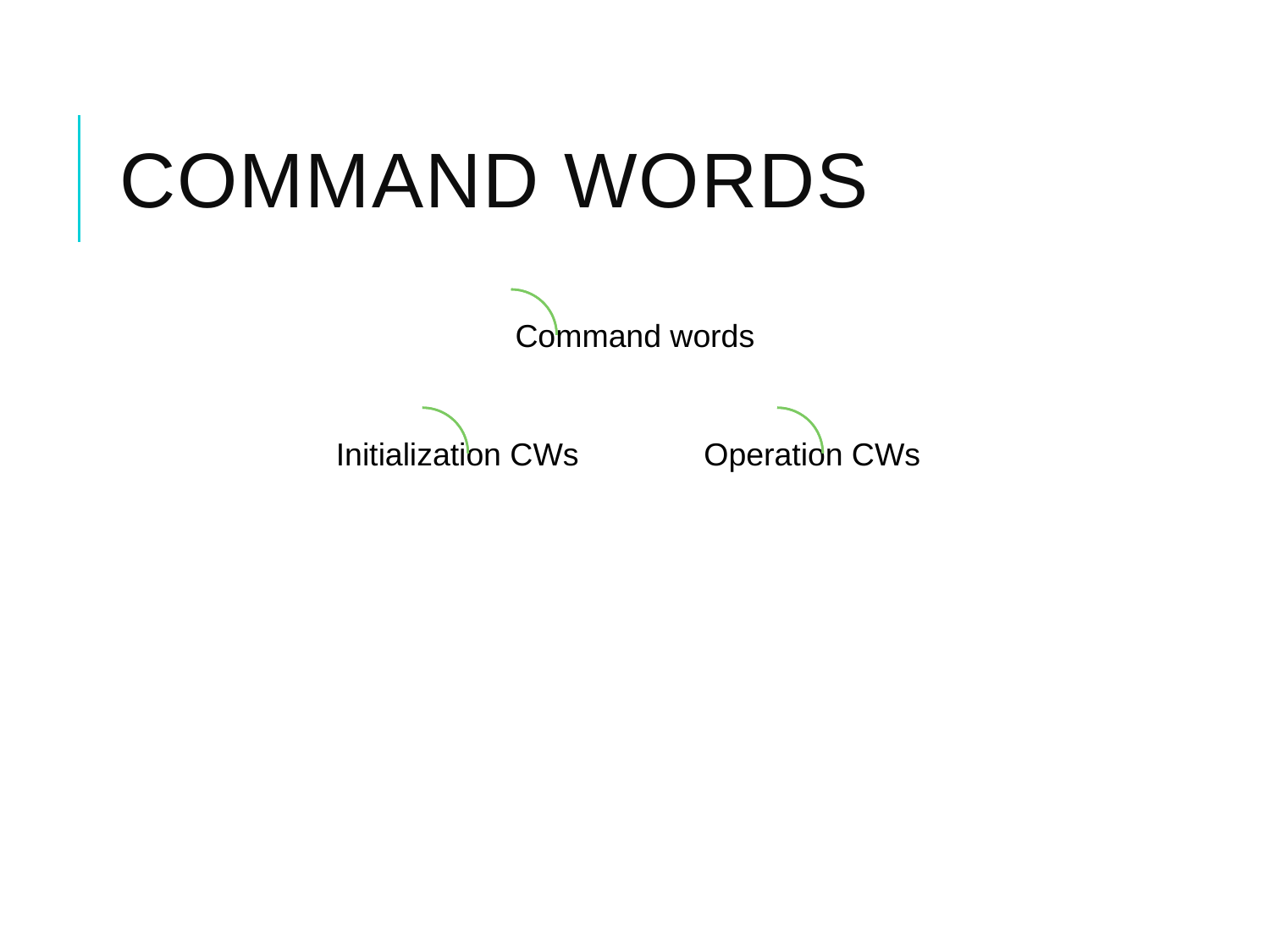

# Command words
Command words
Initialization CWs
Operation CWs